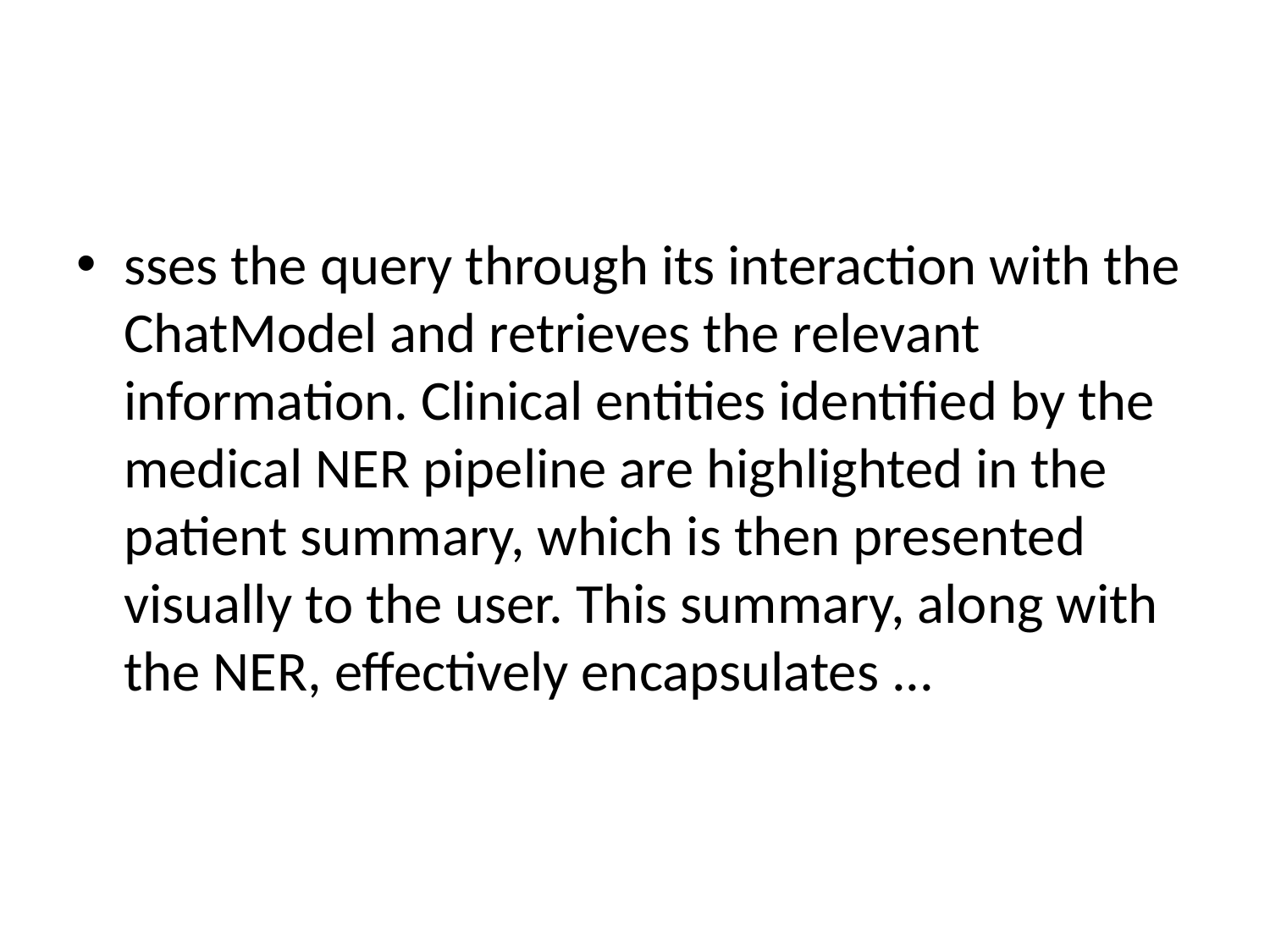

#
sses the query through its interaction with the ChatModel and retrieves the relevant information. Clinical entities identified by the medical NER pipeline are highlighted in the patient summary, which is then presented visually to the user. This summary, along with the NER, effectively encapsulates ...